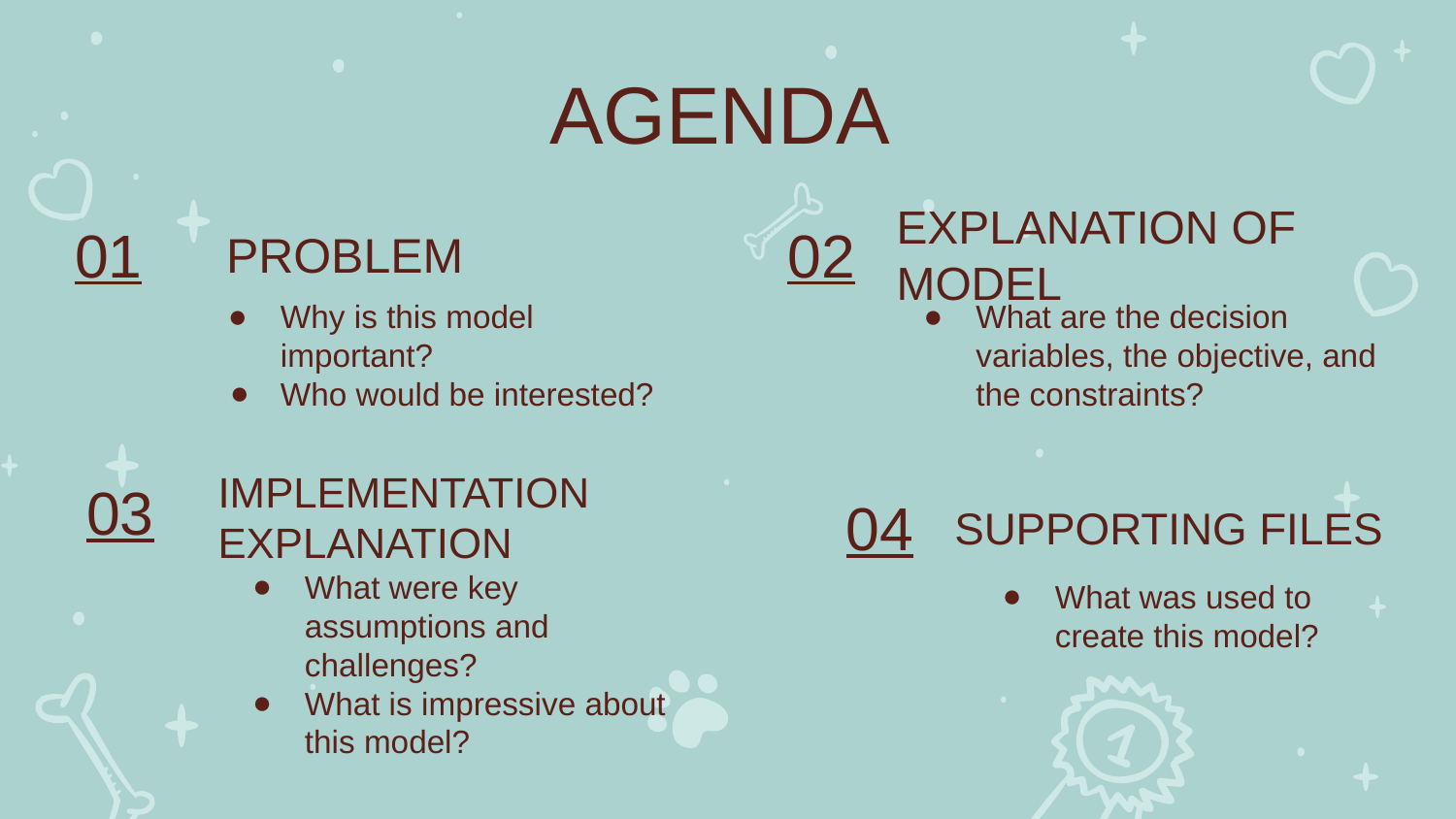

# AGENDA
01
02
PROBLEM
EXPLANATION OF MODEL
Why is this model important?
Who would be interested?
What are the decision variables, the objective, and the constraints?
03
04
IMPLEMENTATION EXPLANATION
SUPPORTING FILES
What was used to create this model?
What were key assumptions and challenges?
What is impressive about this model?